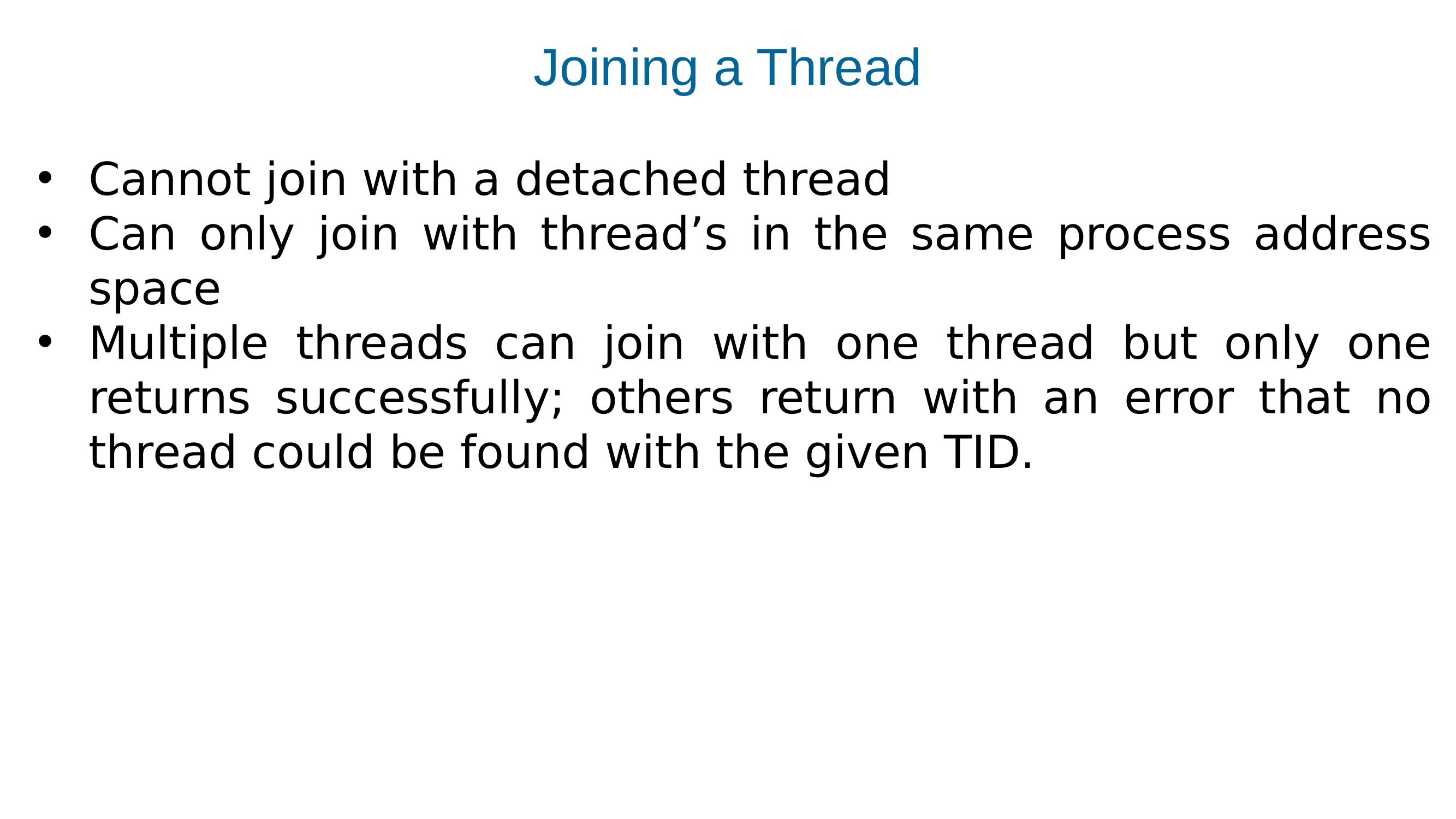

# Joining a Thread
Cannot join with a detached thread
Can only join with thread’s in the same process address space
Multiple threads can join with one thread but only one returns successfully; others return with an error that no thread could be found with the given TID.